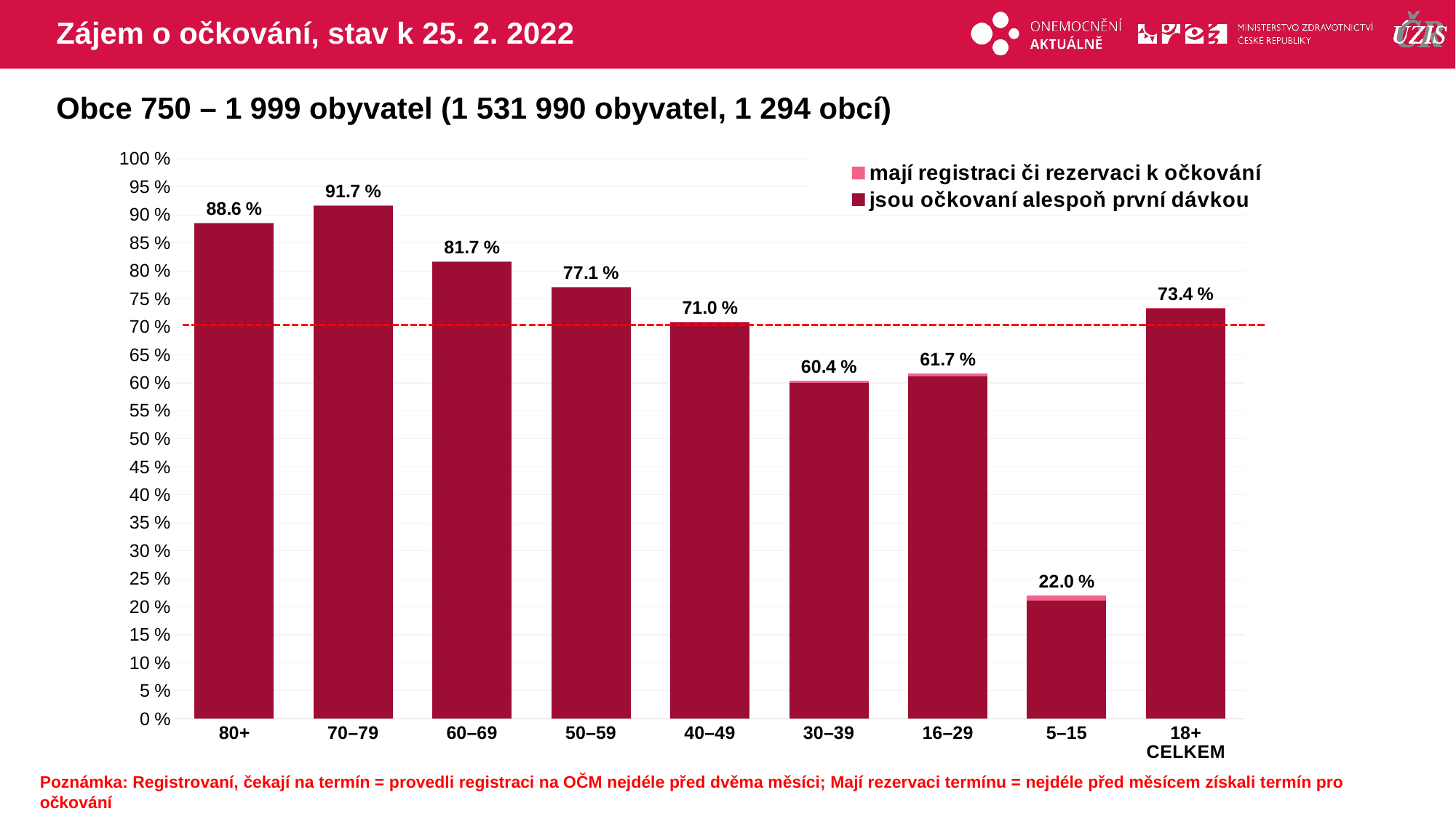

# Zájem o očkování, stav k 25. 2. 2022
Obce 750 – 1 999 obyvatel (1 531 990 obyvatel, 1 294 obcí)

### Chart

| Category | mají registraci či rezervaci k očkování | jsou očkovaní alespoň první dávkou |
|---|---|---|
| 80+ | 88.55756 | 88.49596 |
| 70–79 | 91.6955 | 91.6380739 |
| 60–69 | 81.66103 | 81.5766558 |
| 50–59 | 77.14784 | 76.98571 |
| 40–49 | 70.9801 | 70.7629196 |
| 30–39 | 60.37918 | 59.9558333 |
| 16–29 | 61.66942 | 61.2184604 |
| 5–15 | 21.96268 | 21.1553518 |
| 18+ CELKEM | 73.43388 | 73.199509 |
Poznámka: Registrovaní, čekají na termín = provedli registraci na OČM nejdéle před dvěma měsíci; Mají rezervaci termínu = nejdéle před měsícem získali termín pro očkování